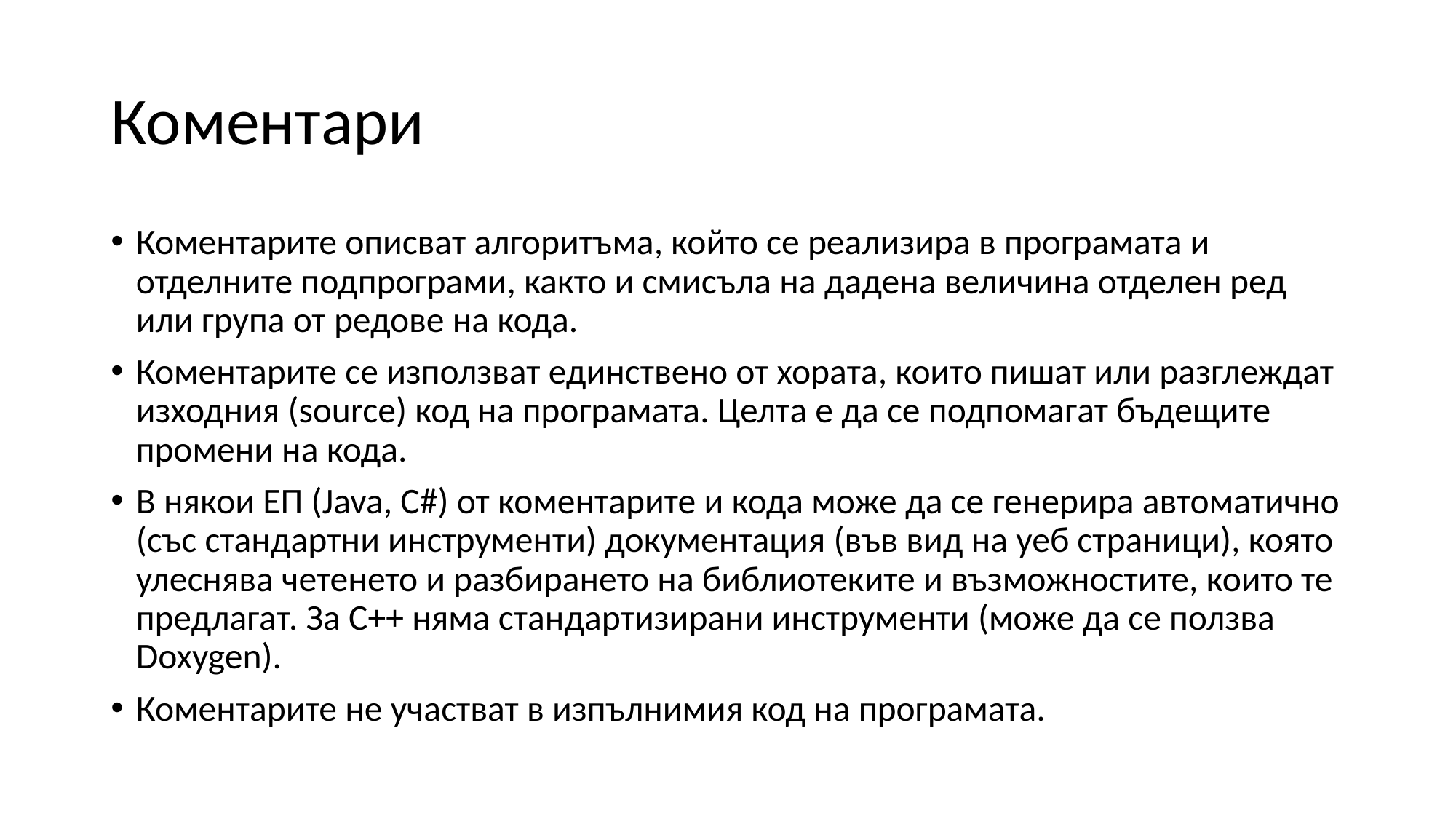

# Коментари
Коментарите описват алгоритъма, който се реализира в програмата и отделните подпрограми, както и смисъла на дадена величина отделен ред или група от редове на кода.
Коментарите се използват единствено от хората, които пишат или разглеждат изходния (source) код на програмата. Целта е да се подпомагат бъдещите промени на кода.
В някои ЕП (Java, C#) от коментарите и кода може да се генерира автоматично (със стандартни инструменти) документация (във вид на уеб страници), която улеснява четенето и разбирането на библиотеките и възможностите, които те предлагат. За C++ няма стандартизирани инструменти (може да се ползва Doxygen).
Коментарите не участват в изпълнимия код на програмата.